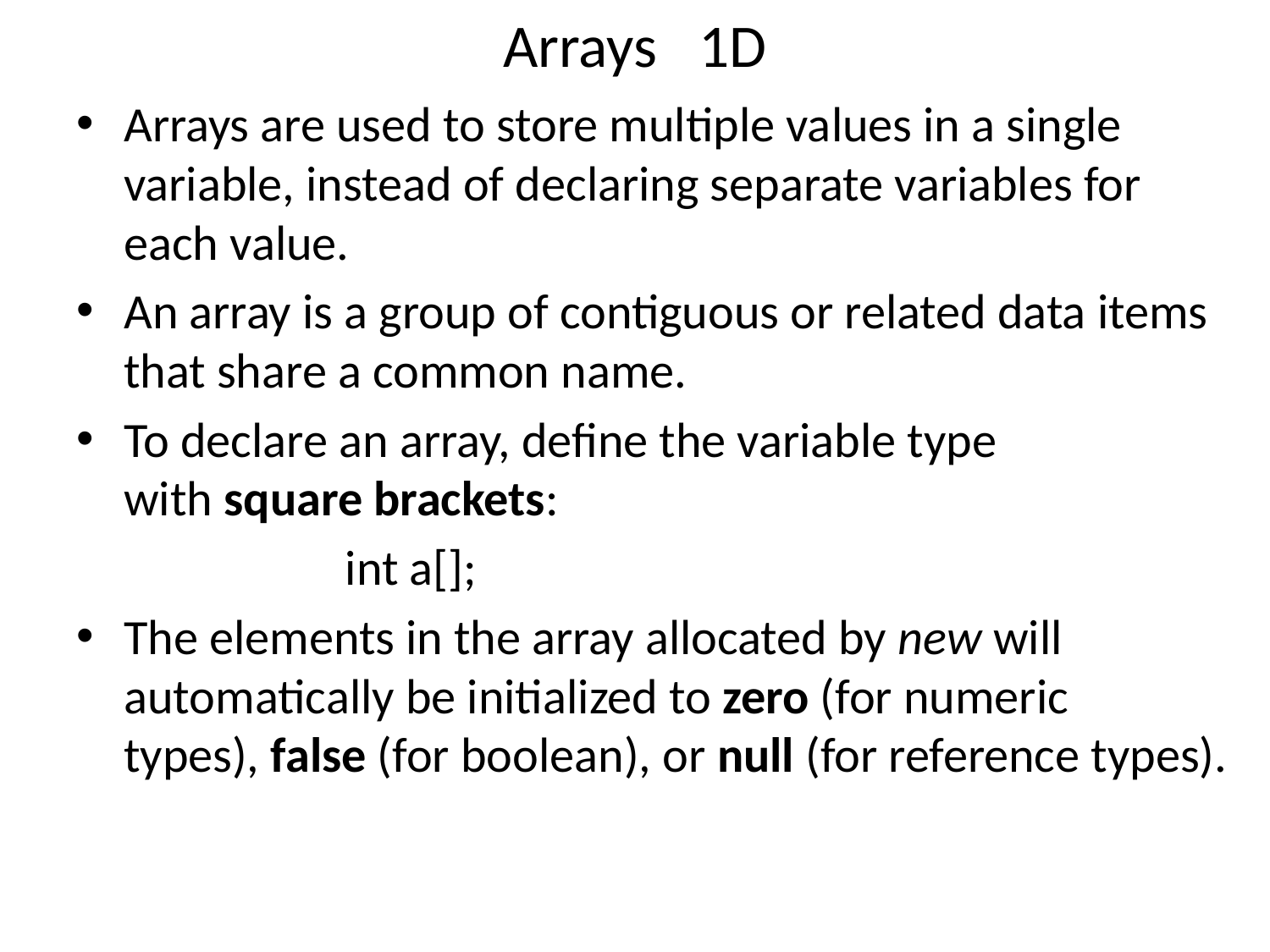

# Arrays   1D
Arrays are used to store multiple values in a single variable, instead of declaring separate variables for each value.
An array is a group of contiguous or related data items that share a common name.
To declare an array, define the variable type with square brackets:
                        int a[];
The elements in the array allocated by new will automatically be initialized to zero (for numeric types), false (for boolean), or null (for reference types).